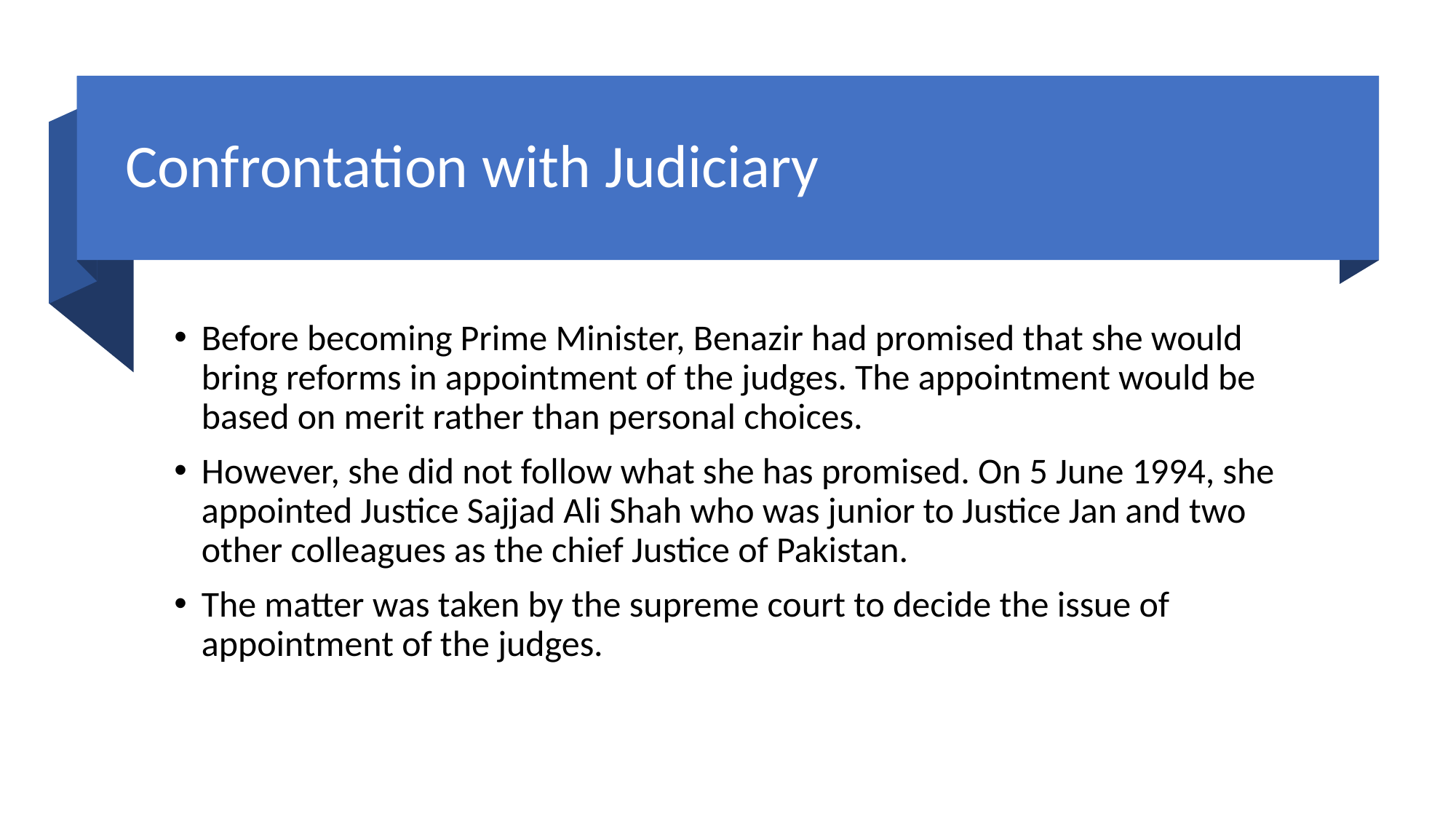

# Confrontation with Judiciary

Before becoming Prime Minister, Benazir had promised that she would bring reforms in appointment of the judges. The appointment would be based on merit rather than personal choices.
However, she did not follow what she has promised. On 5 June 1994, she appointed Justice Sajjad Ali Shah who was junior to Justice Jan and two other colleagues as the chief Justice of Pakistan.
The matter was taken by the supreme court to decide the issue of appointment of the judges.